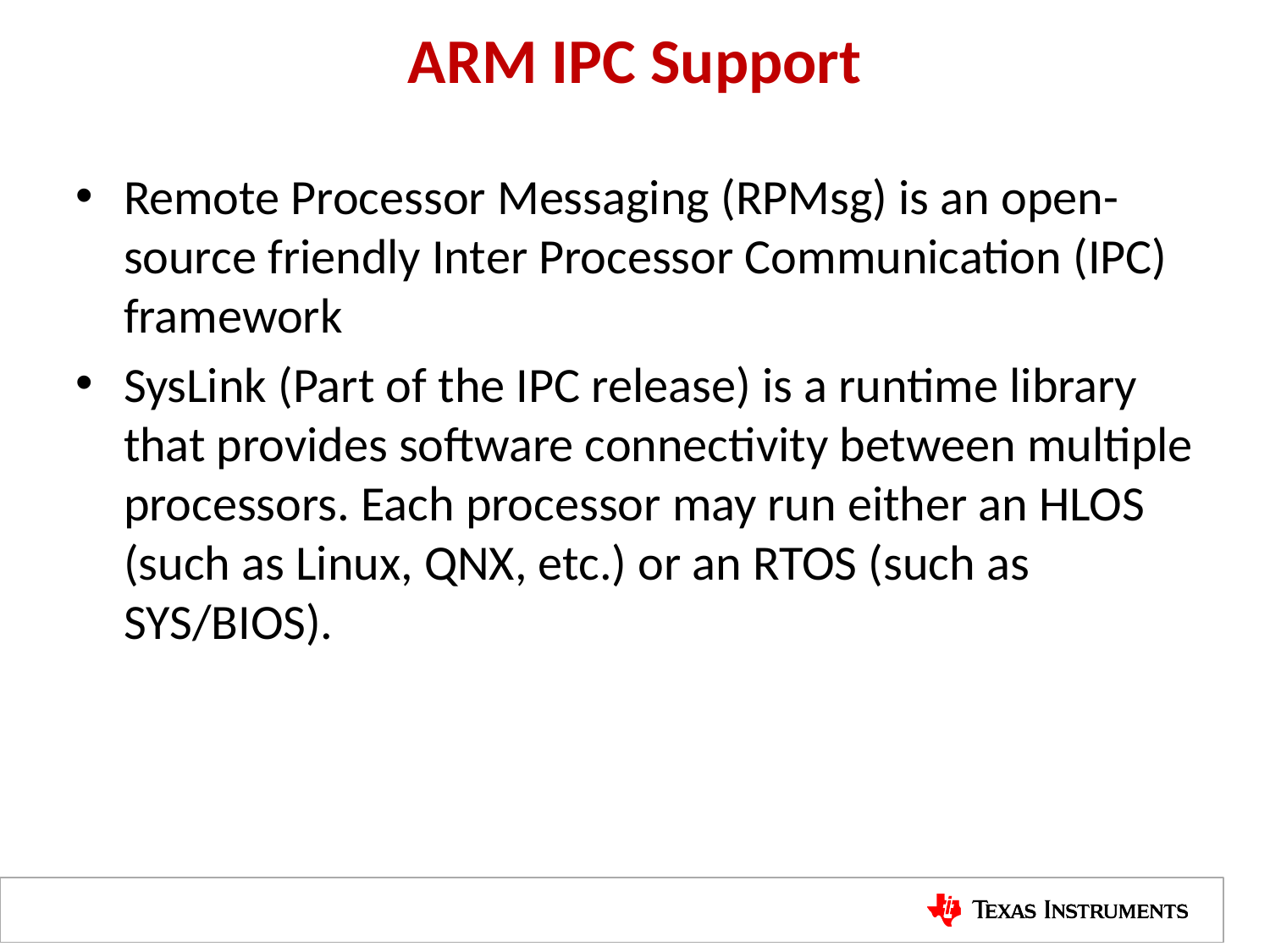

# ARM IPC Support
Remote Processor Messaging (RPMsg) is an open-source friendly Inter Processor Communication (IPC) framework
SysLink (Part of the IPC release) is a runtime library that provides software connectivity between multiple processors. Each processor may run either an HLOS (such as Linux, QNX, etc.) or an RTOS (such as SYS/BIOS).